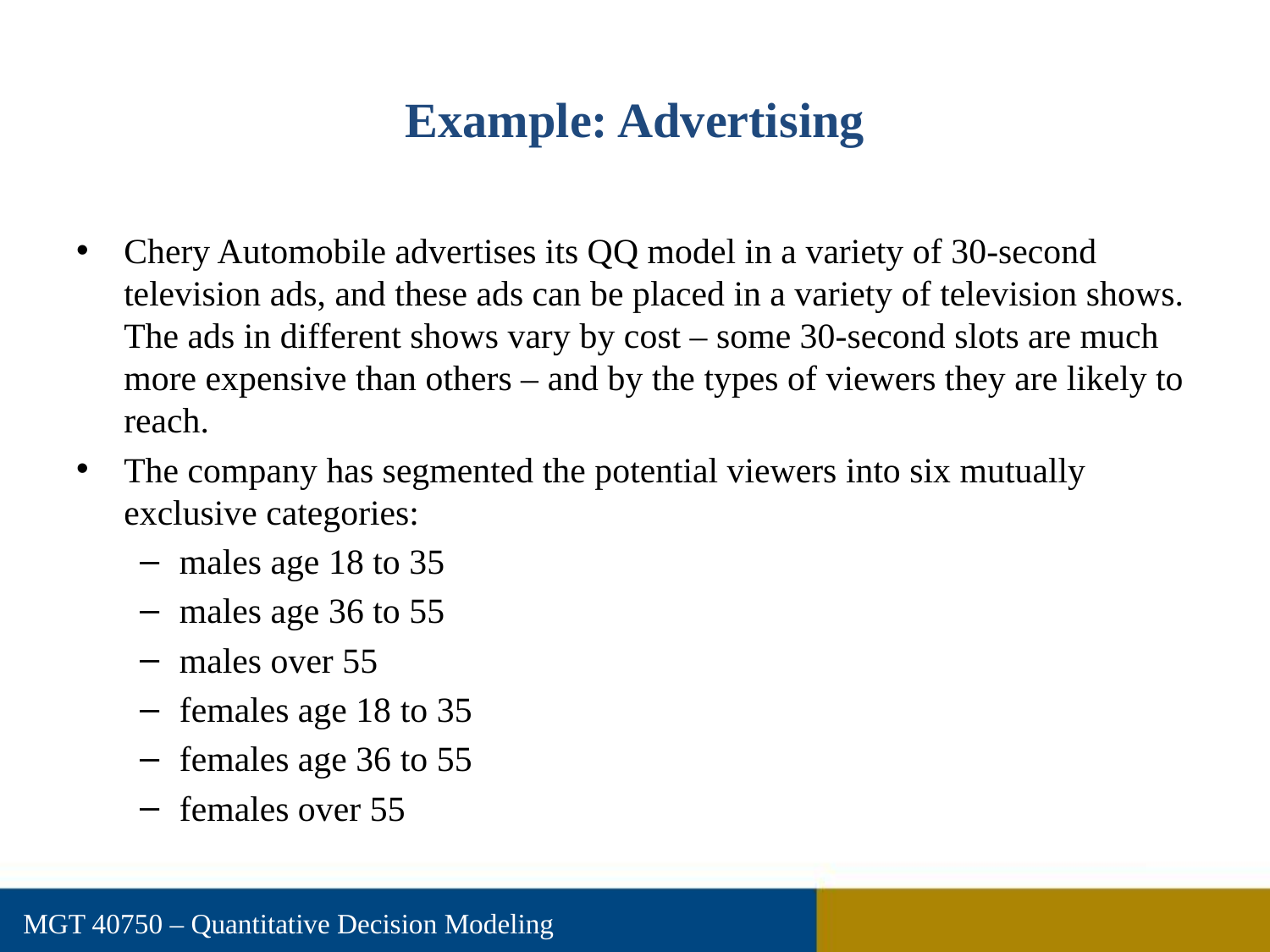

# Example: Advertising
Chery Automobile advertises its QQ model in a variety of 30-second television ads, and these ads can be placed in a variety of television shows. The ads in different shows vary by cost – some 30-second slots are much more expensive than others – and by the types of viewers they are likely to reach.
The company has segmented the potential viewers into six mutually exclusive categories:
males age 18 to 35
males age 36 to 55
males over 55
females age 18 to 35
females age 36 to 55
females over 55